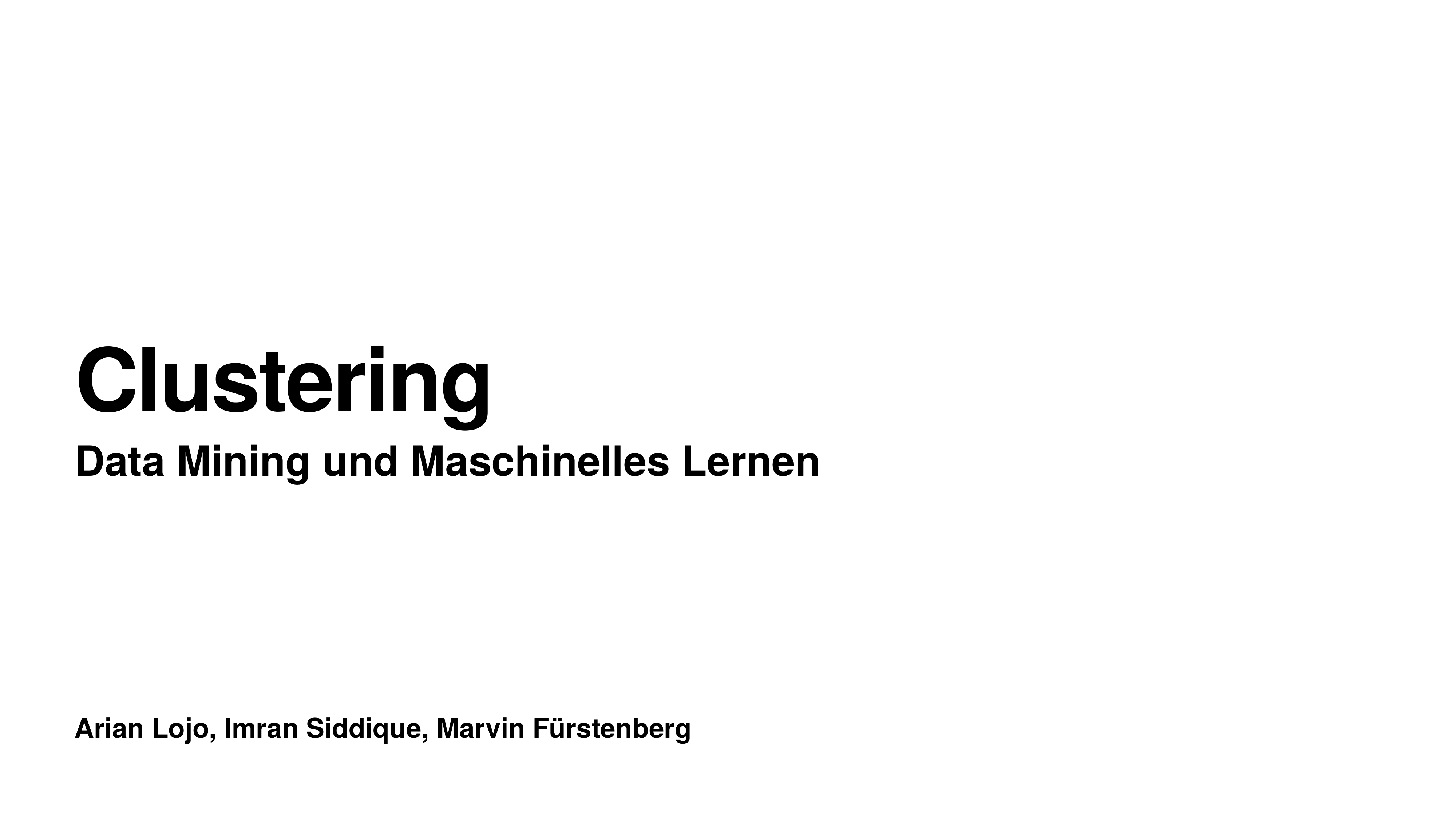

# Clustering
Data Mining und Maschinelles Lernen
Arian Lojo, Imran Siddique, Marvin Fürstenberg